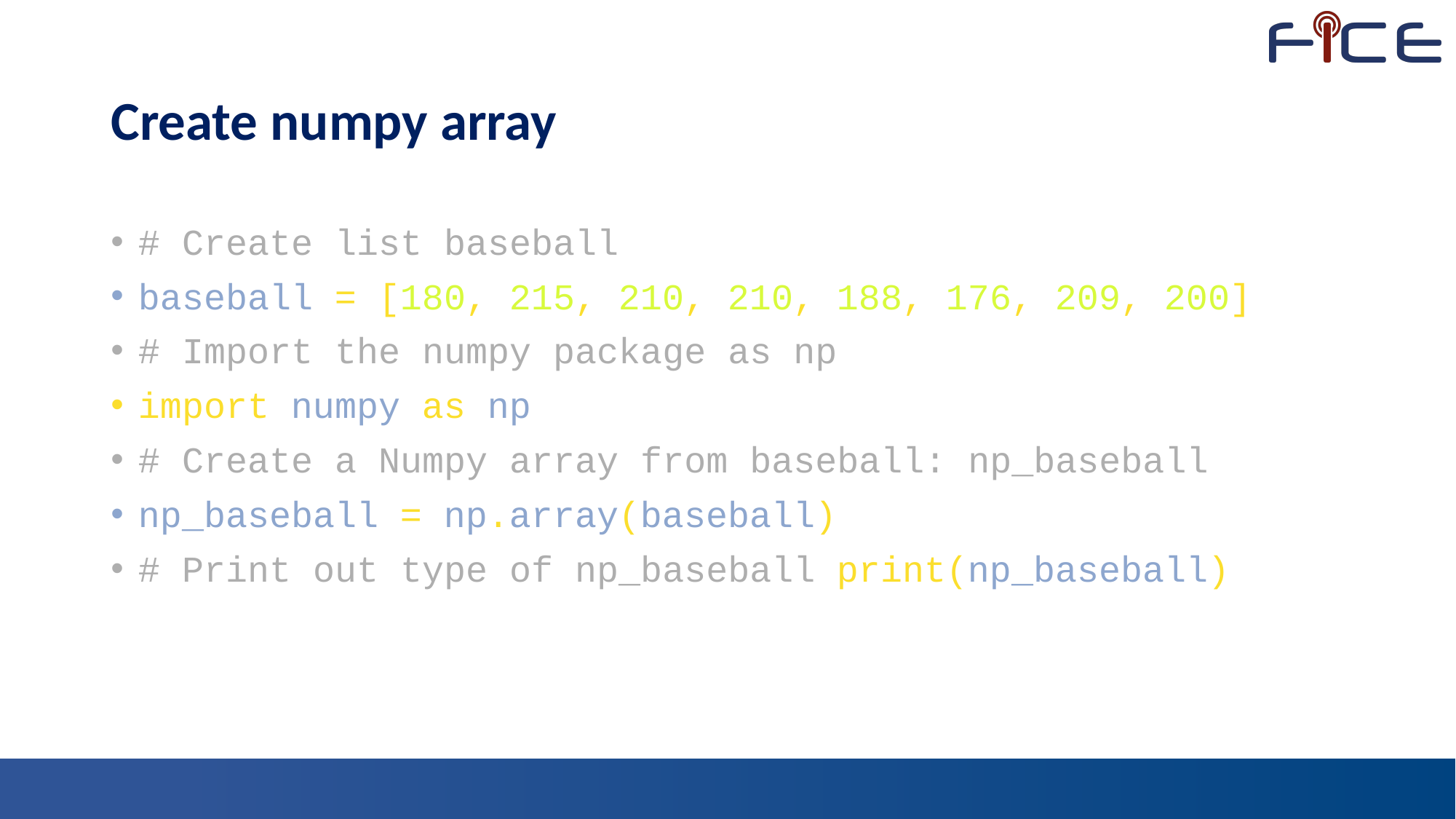

# Create numpy array
# Create list baseball
baseball = [180, 215, 210, 210, 188, 176, 209, 200]
# Import the numpy package as np
import numpy as np
# Create a Numpy array from baseball: np_baseball
np_baseball = np.array(baseball)
# Print out type of np_baseball print(np_baseball)